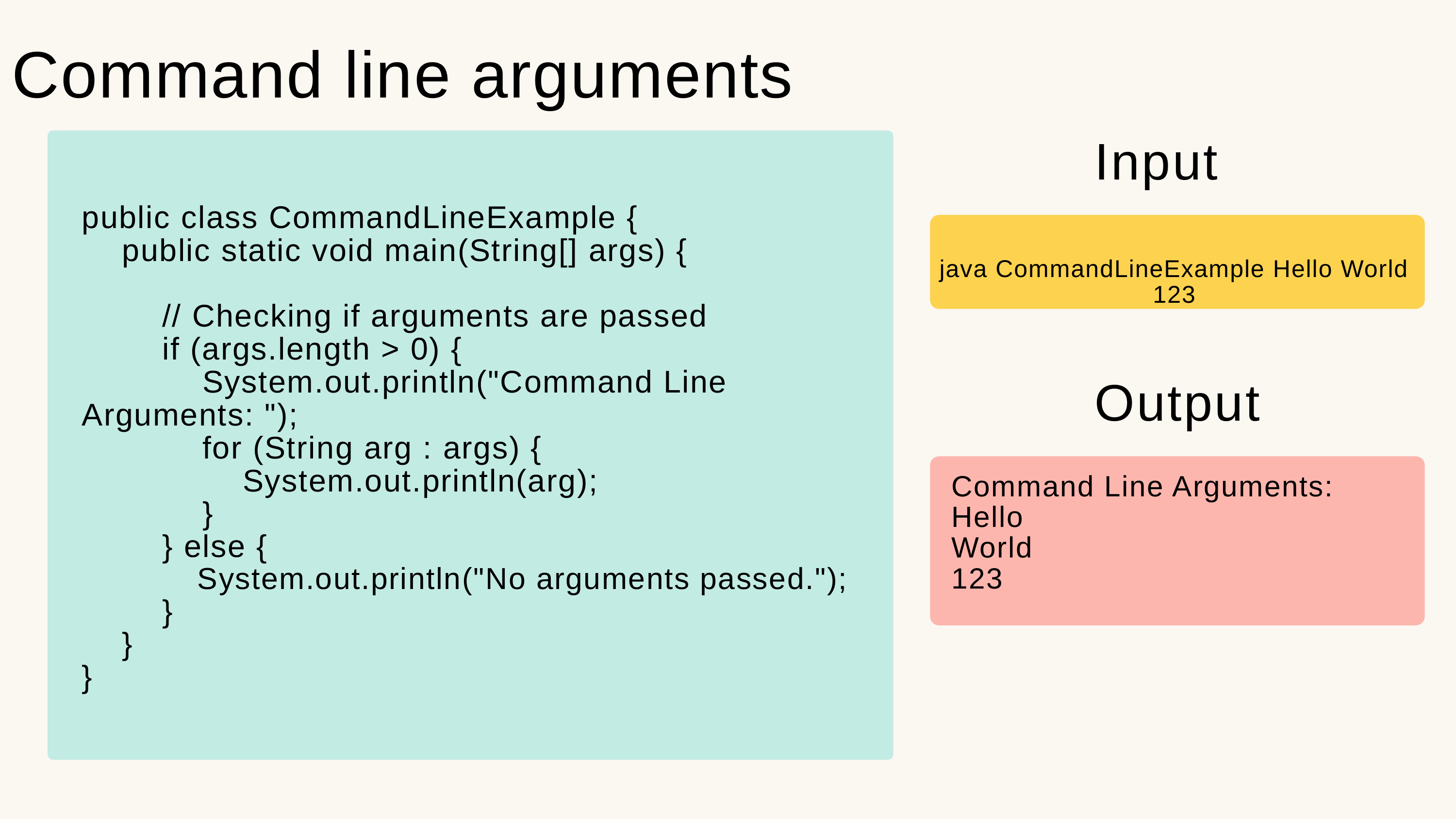

Command line arguments

Input
public class CommandLineExample {
    public static void main(String[] args) {

        // Checking if arguments are passed
        if (args.length > 0) {
            System.out.println("Command Line Arguments: ");
            for (String arg : args) {
                System.out.println(arg);
            }
        } else {
            System.out.println("No arguments passed.");
        }
    }
}

java CommandLineExample Hello World 123

Output

Command Line Arguments:
Hello
World
123